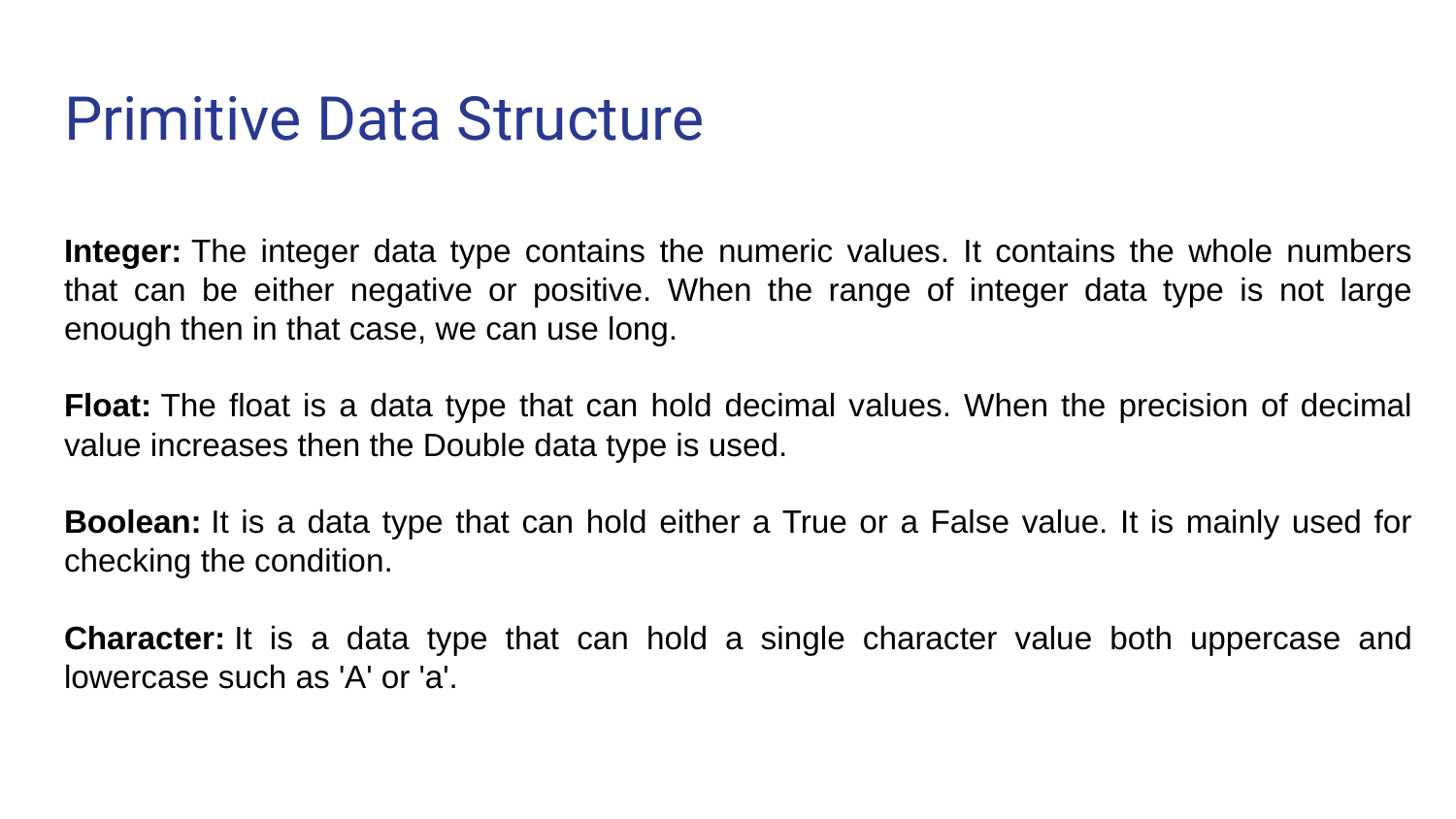

# Primitive Data Structure

Integer: The integer data type contains the numeric values. It contains the whole numbers that can be either negative or positive. When the range of integer data type is not large enough then in that case, we can use long.

Float: The float is a data type that can hold decimal values. When the precision of decimal value increases then the Double data type is used.

Boolean: It is a data type that can hold either a True or a False value. It is mainly used for checking the condition.

Character: It is a data type that can hold a single character value both uppercase and lowercase such as 'A' or 'a'.